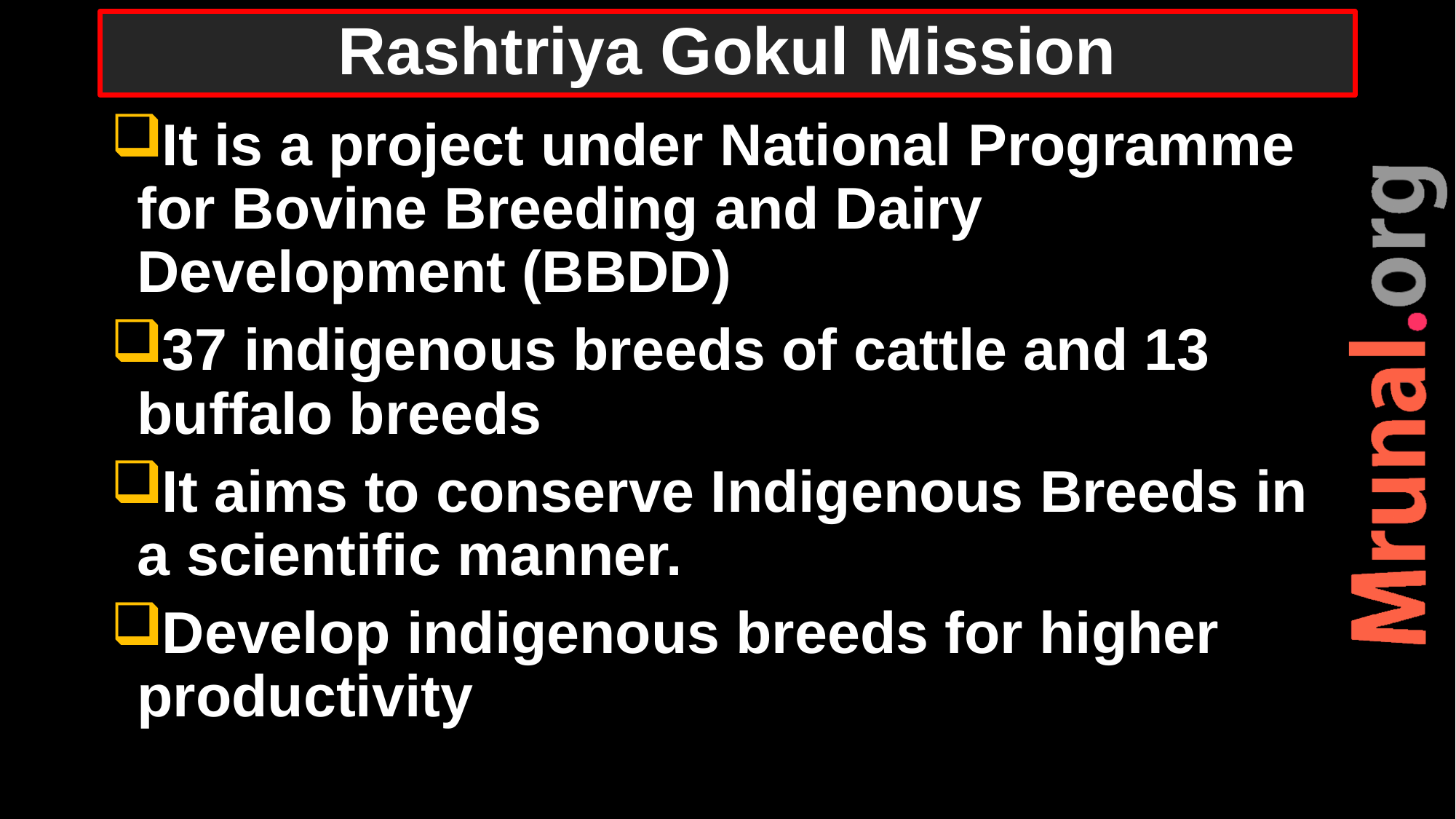

# Rashtriya Gokul Mission
It is a project under National Programme for Bovine Breeding and Dairy Development (BBDD)
37 indigenous breeds of cattle and 13 buffalo breeds
It aims to conserve Indigenous Breeds in a scientific manner.
Develop indigenous breeds for higher productivity